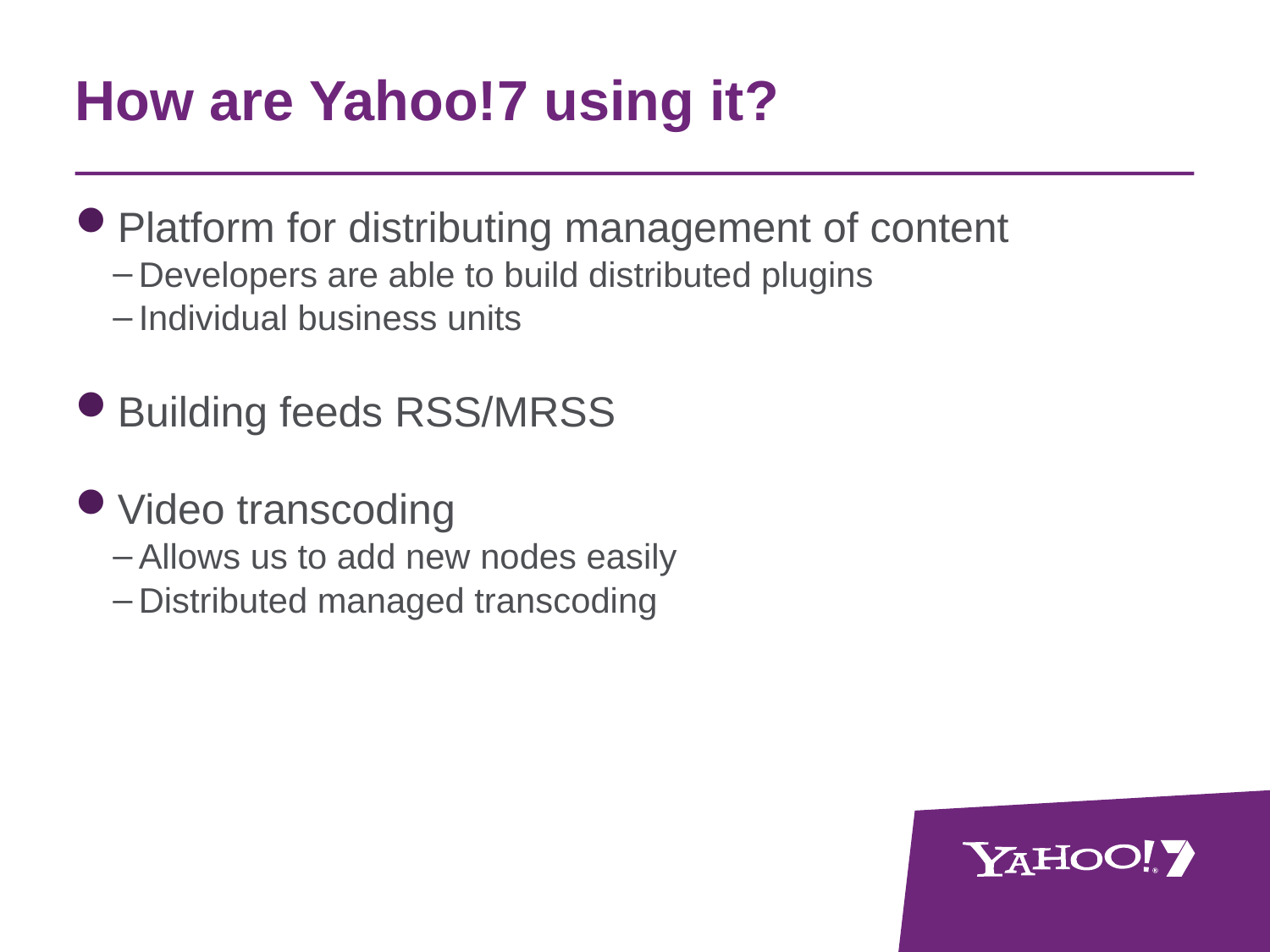

# How are Yahoo!7 using it?
Platform for distributing management of content
Developers are able to build distributed plugins
Individual business units
Building feeds RSS/MRSS
Video transcoding
Allows us to add new nodes easily
Distributed managed transcoding